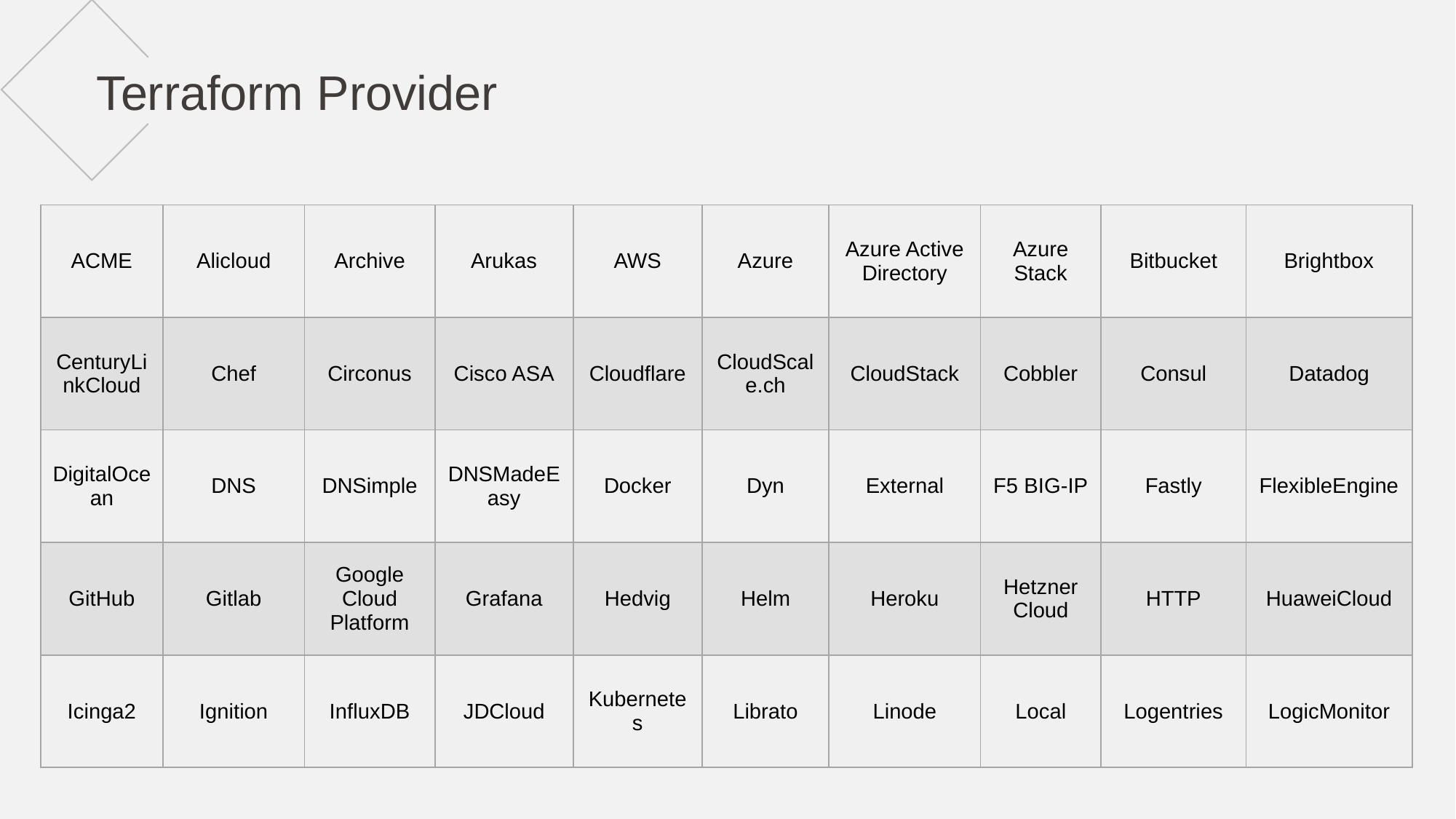

Terraform Provider
| ACME | Alicloud | Archive | Arukas | AWS | Azure | Azure Active Directory | Azure Stack | Bitbucket | Brightbox |
| --- | --- | --- | --- | --- | --- | --- | --- | --- | --- |
| CenturyLinkCloud | Chef | Circonus | Cisco ASA | Cloudflare | CloudScale.ch | CloudStack | Cobbler | Consul | Datadog |
| DigitalOcean | DNS | DNSimple | DNSMadeEasy | Docker | Dyn | External | F5 BIG-IP | Fastly | FlexibleEngine |
| GitHub | Gitlab | Google Cloud Platform | Grafana | Hedvig | Helm | Heroku | Hetzner Cloud | HTTP | HuaweiCloud |
| Icinga2 | Ignition | InfluxDB | JDCloud | Kubernetes | Librato | Linode | Local | Logentries | LogicMonitor |